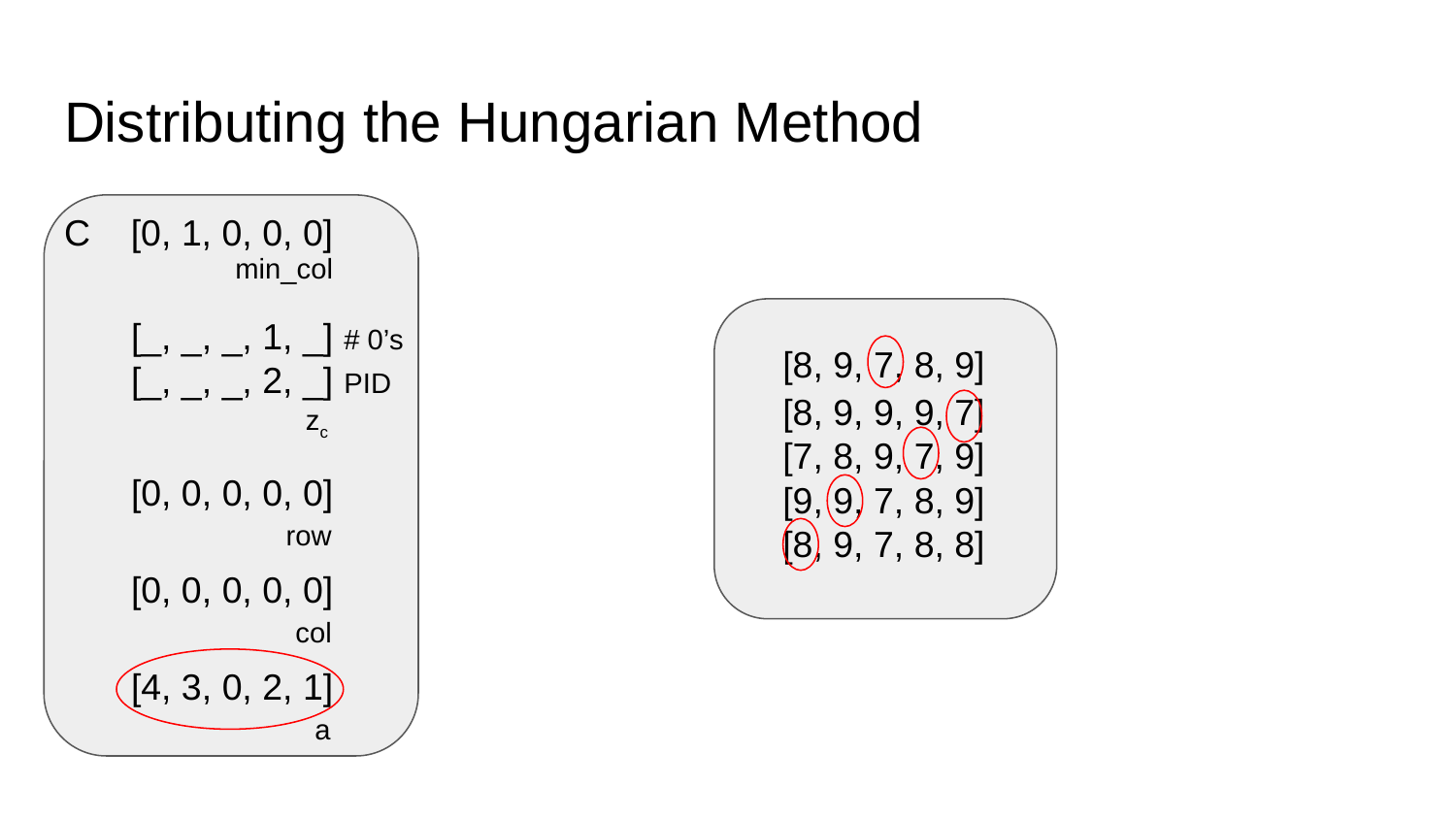

# Distributing the Hungarian Method

C    [0, 1, 0, 0, 0]
min_col
[_, _, _, 1, _] # 0’s
[_, _, _, 2, _] PID

[8, 9, 7, 8, 9]

[8, 9, 9, 9, 7]
[7, 8, 9, 7, 9]
zc

[0, 0, 0, 0, 0]
[9, 9, 7, 8, 9]
[8, 9, 7, 8, 8]

row

[0, 0, 0, 0, 0]
col

[4, 3, 0, 2, 1]
a